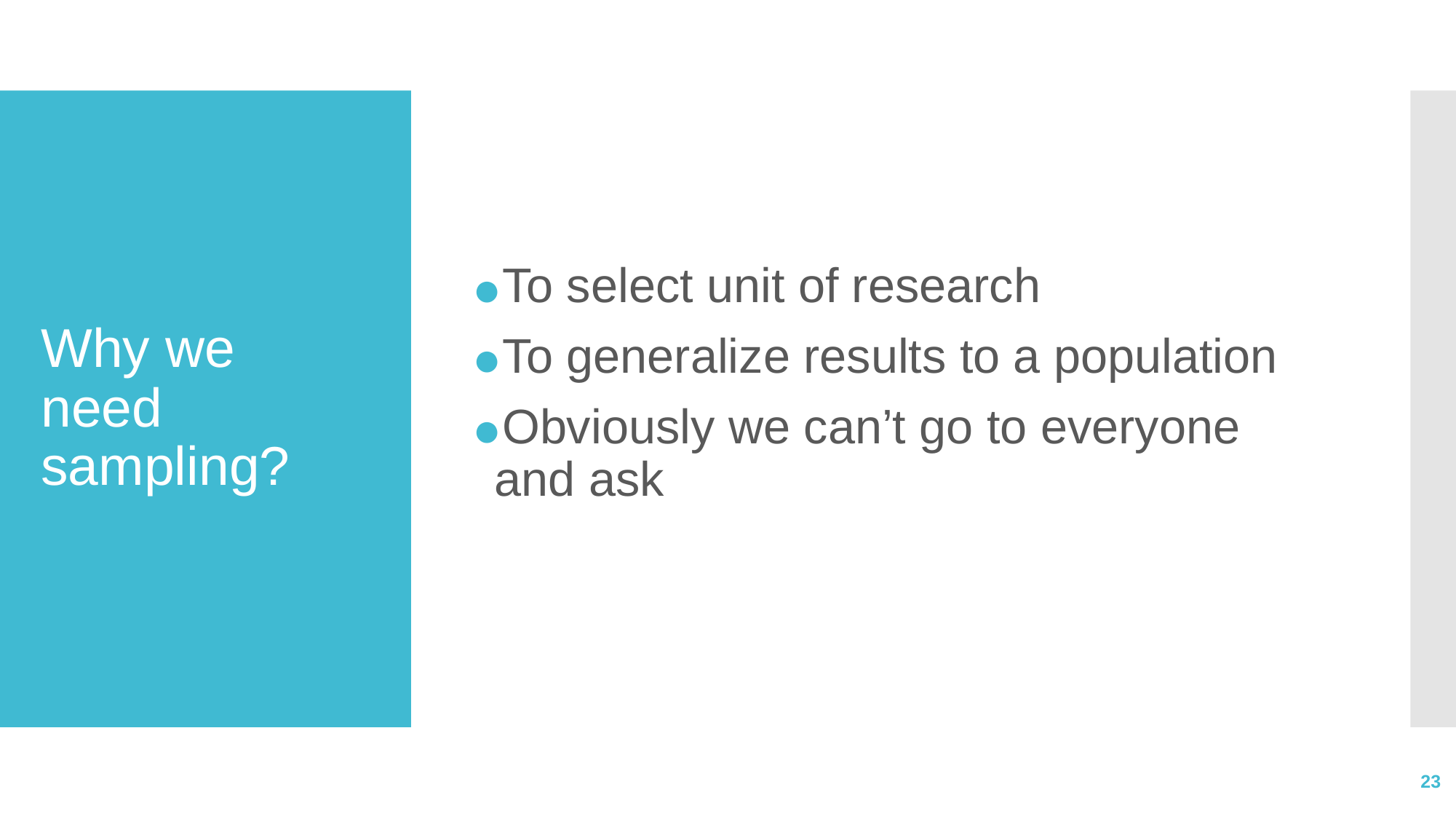

To select unit of research
To generalize results to a population
Obviously we can’t go to everyone and ask

# Why we need sampling?
23